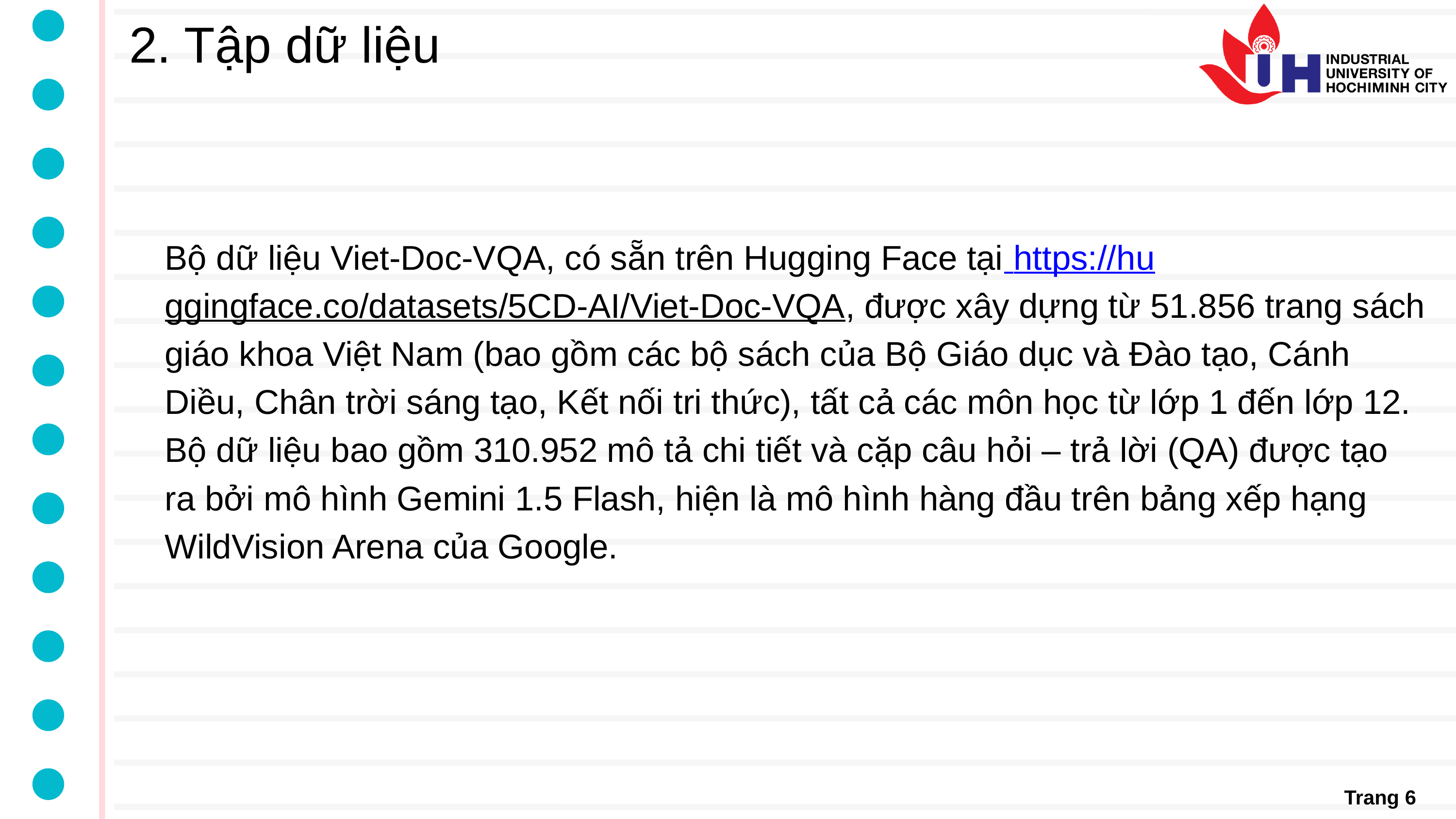

2. Tập dữ liệu

Bộ dữ liệu Viet-Doc-VQA, có sẵn trên Hugging Face tại https://huggingface.co/datasets/5CD-AI/Viet-Doc-VQA, được xây dựng từ 51.856 trang sách giáo khoa Việt Nam (bao gồm các bộ sách của Bộ Giáo dục và Đào tạo, Cánh Diều, Chân trời sáng tạo, Kết nối tri thức), tất cả các môn học từ lớp 1 đến lớp 12. Bộ dữ liệu bao gồm 310.952 mô tả chi tiết và cặp câu hỏi – trả lời (QA) được tạo ra bởi mô hình Gemini 1.5 Flash, hiện là mô hình hàng đầu trên bảng xếp hạng WildVision Arena của Google.

Trang 6